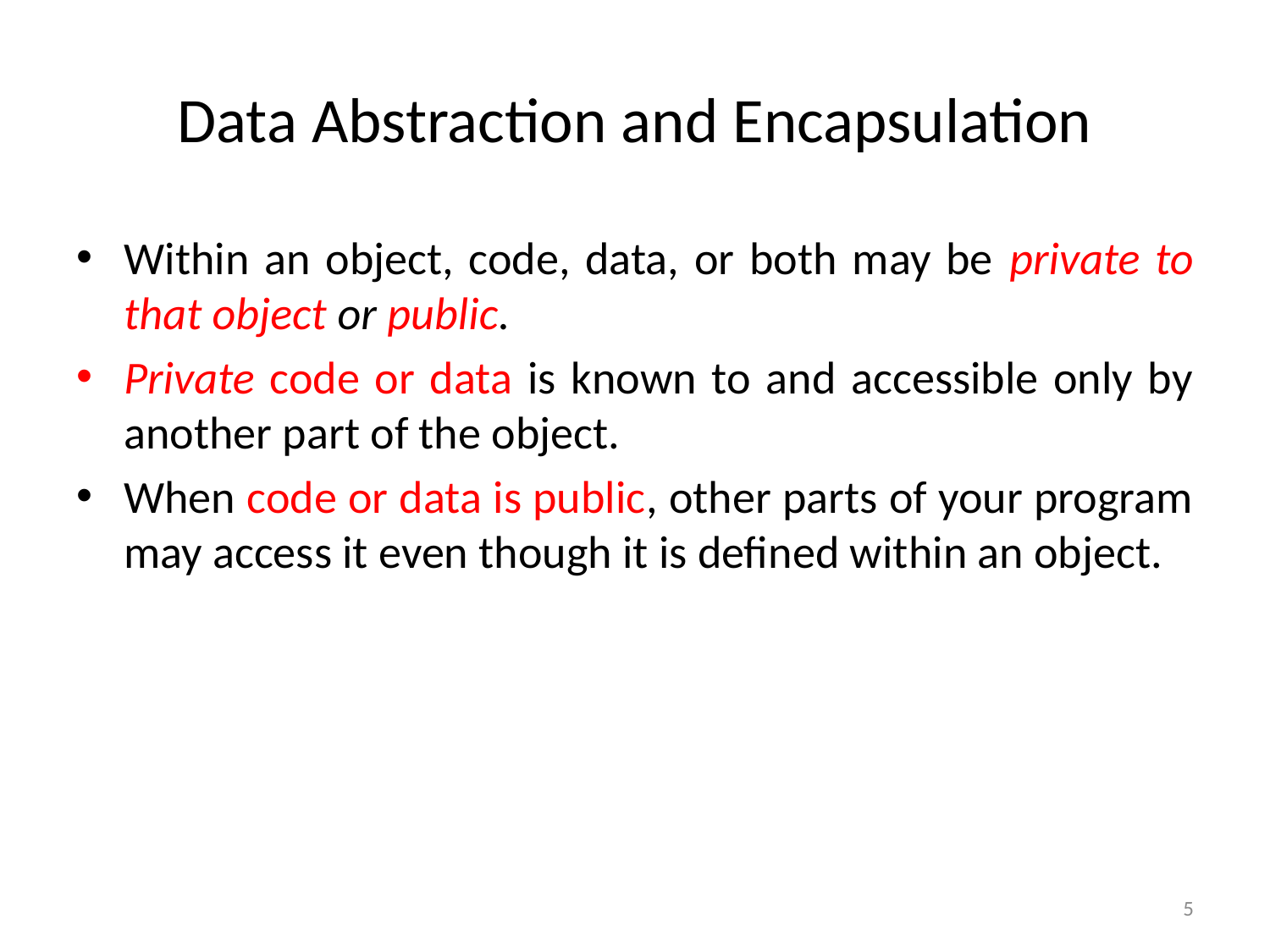

# Data Abstraction and Encapsulation
Within an object, code, data, or both may be private to that object or public.
Private code or data is known to and accessible only by another part of the object.
When code or data is public, other parts of your program may access it even though it is defined within an object.
5